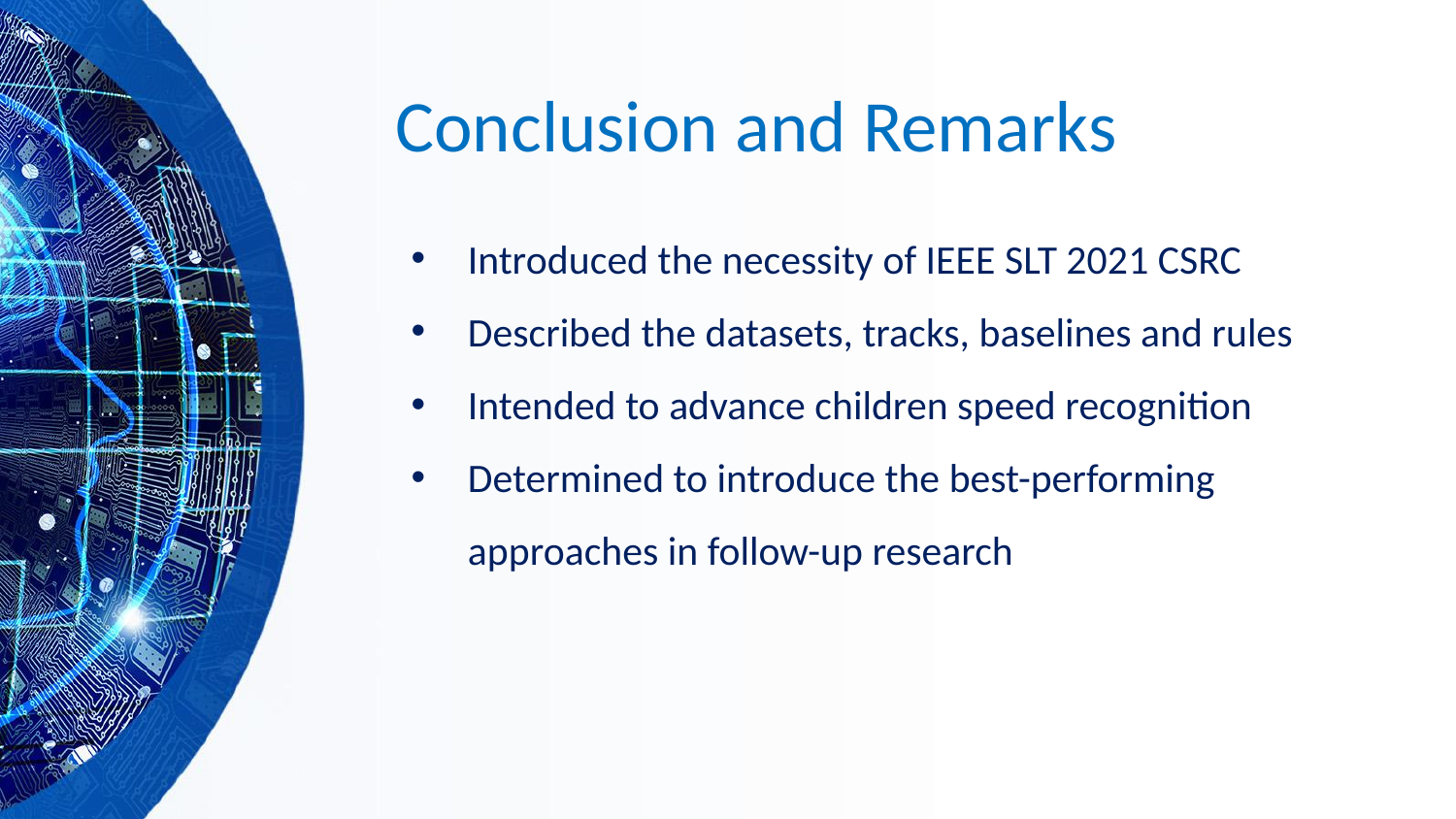

# Conclusion and Remarks
Introduced the necessity of IEEE SLT 2021 CSRC
Described the datasets, tracks, baselines and rules
Intended to advance children speed recognition
Determined to introduce the best-performing approaches in follow-up research